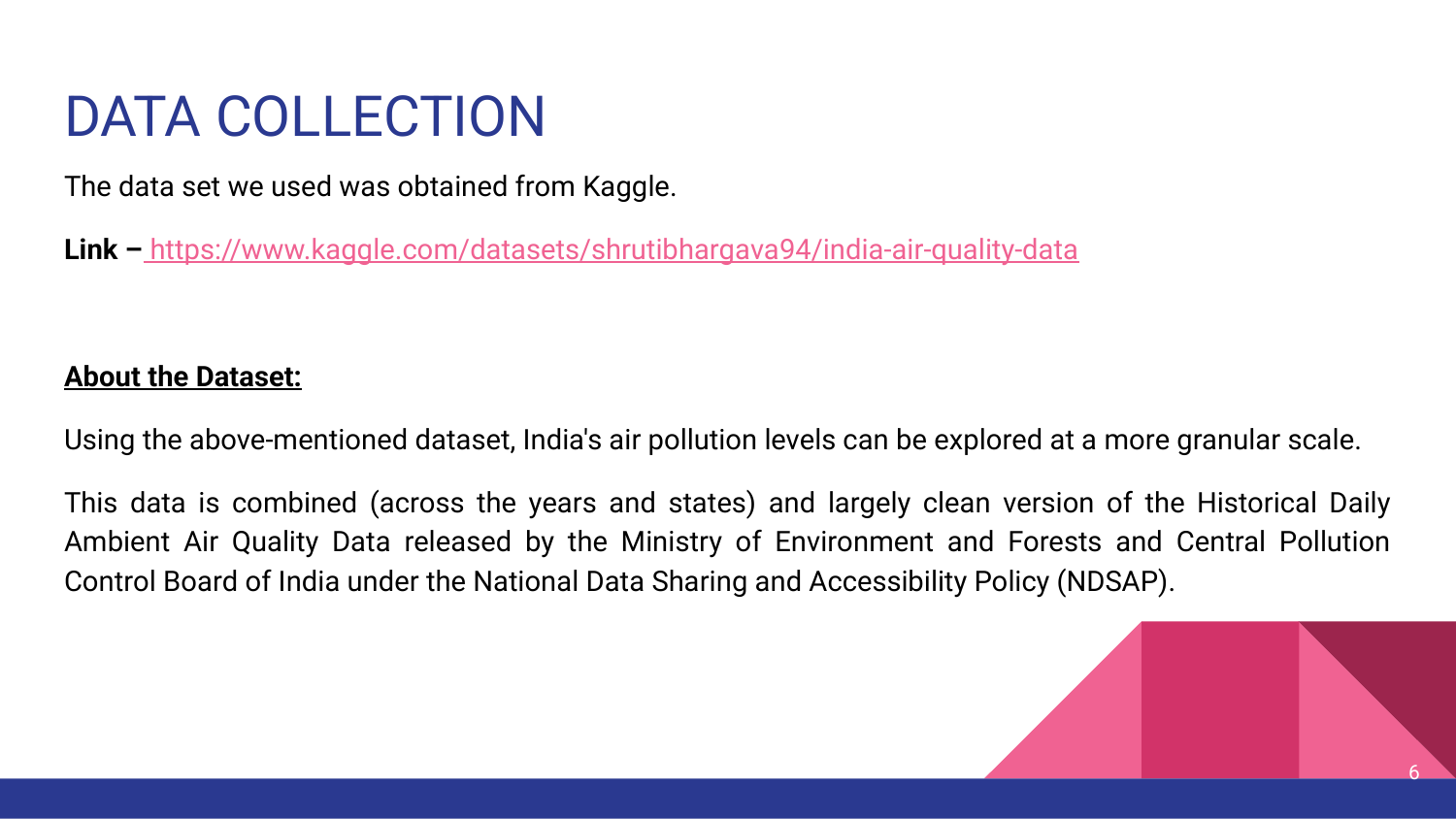

# DATA COLLECTION
The data set we used was obtained from Kaggle.
Link – https://www.kaggle.com/datasets/shrutibhargava94/india-air-quality-data

About the Dataset:
Using the above-mentioned dataset, India's air pollution levels can be explored at a more granular scale.
This data is combined (across the years and states) and largely clean version of the Historical Daily Ambient Air Quality Data released by the Ministry of Environment and Forests and Central Pollution Control Board of India under the National Data Sharing and Accessibility Policy (NDSAP).

6